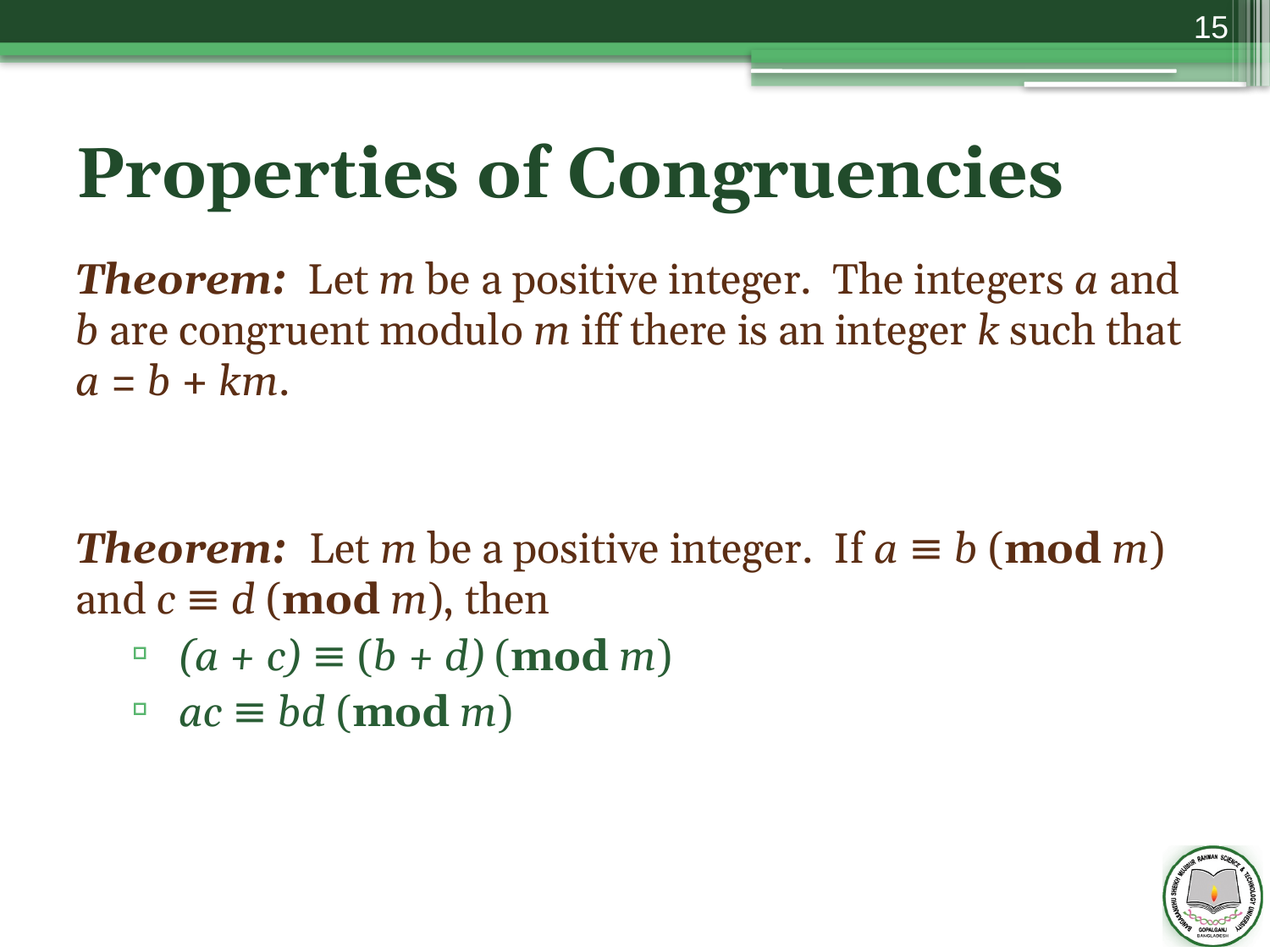

15
# Properties of Congruencies
Theorem:  Let m be a positive integer.  The integers a and b are congruent modulo m iff there is an integer k such that a = b + km.

Theorem:  Let m be a positive integer.  If a ≡ b (mod m) and c ≡ d (mod m), then
(a + c) ≡ (b + d) (mod m)
ac ≡ bd (mod m)